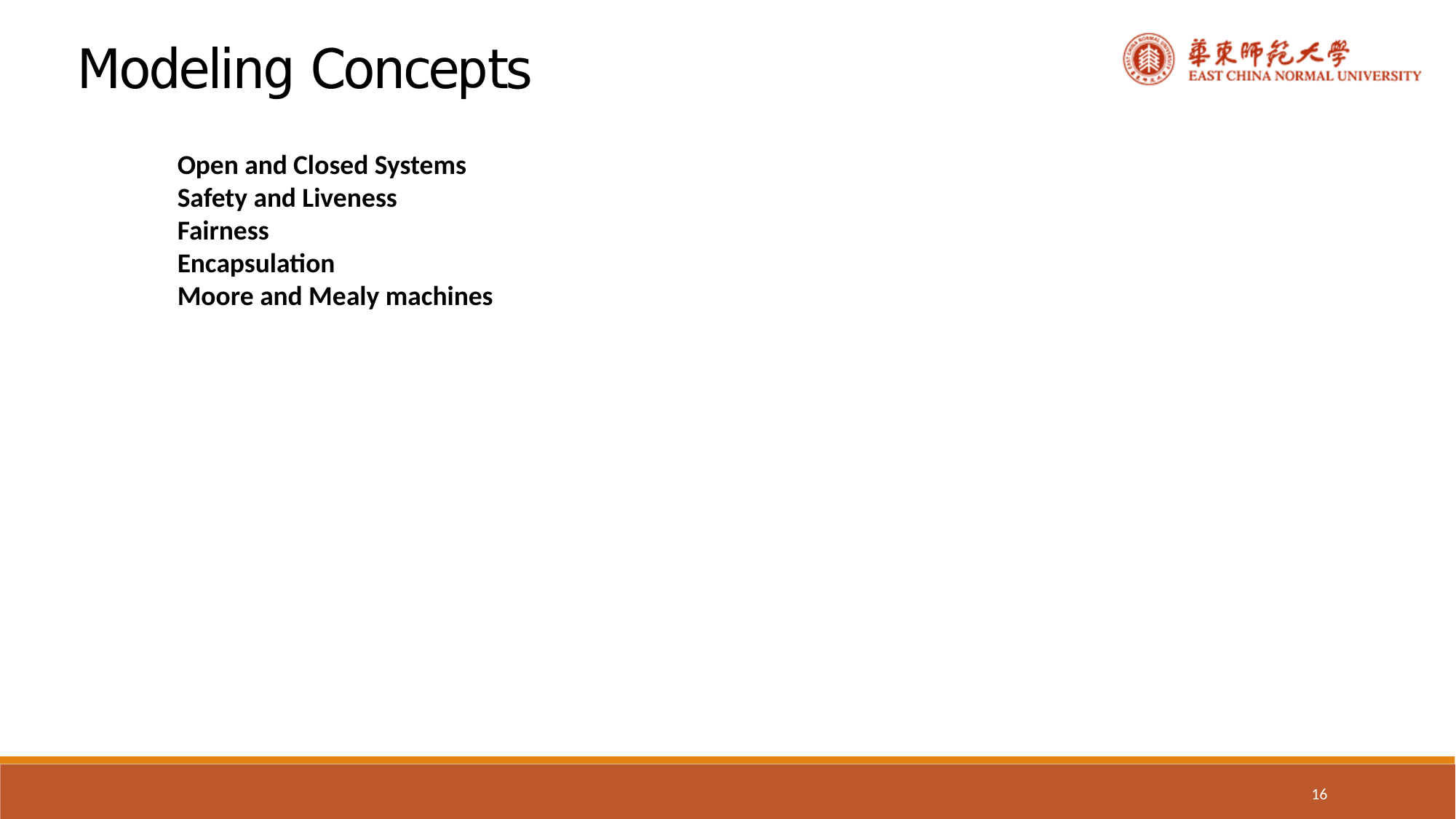

Modeling Concepts
Open and Closed Systems
Safety and Liveness
Fairness
Encapsulation
Moore and Mealy machines
16